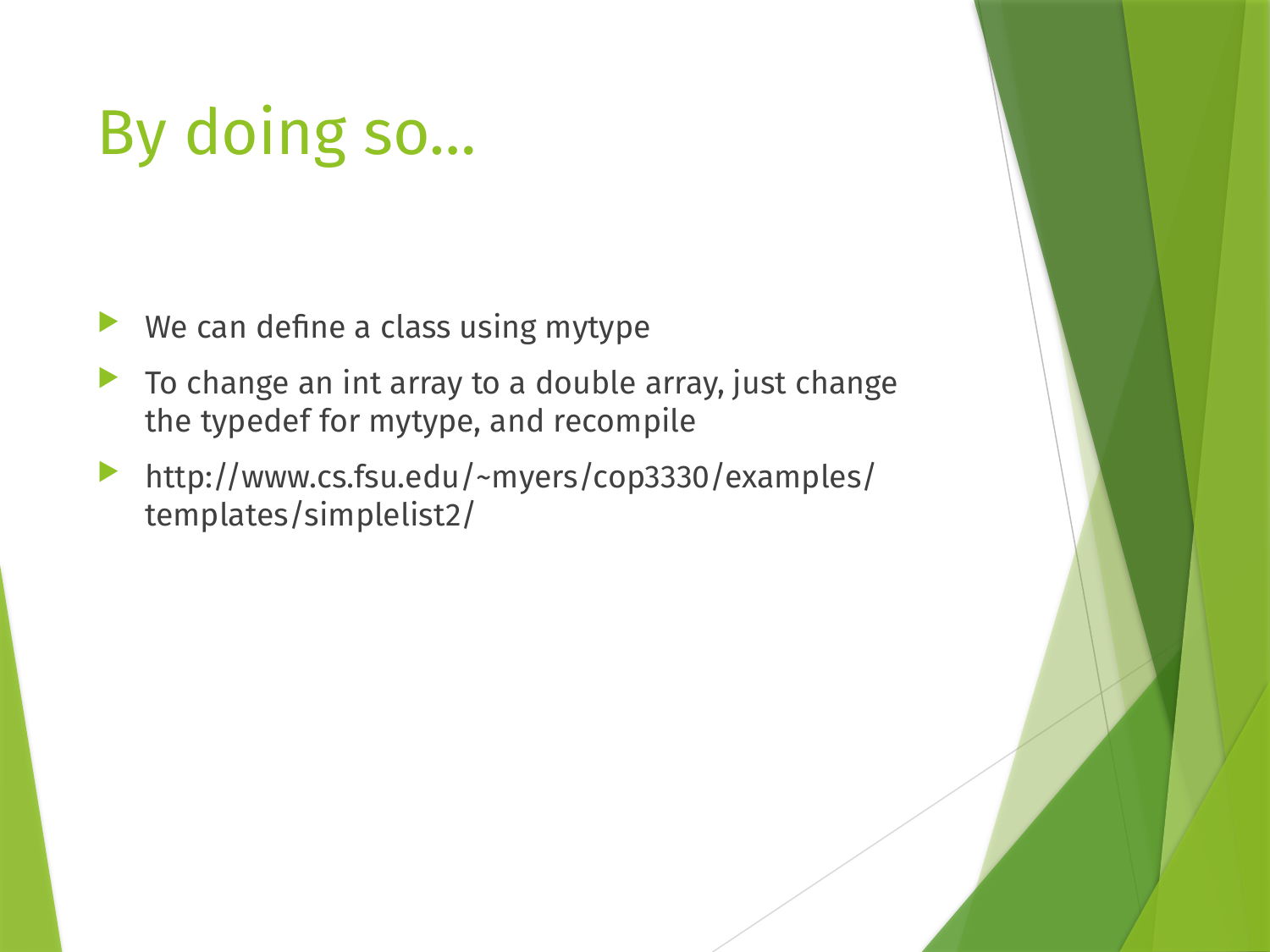

# By doing so…
We can define a class using mytype
To change an int array to a double array, just change the typedef for mytype, and recompile
http://www.cs.fsu.edu/~myers/cop3330/examples/templates/simplelist2/